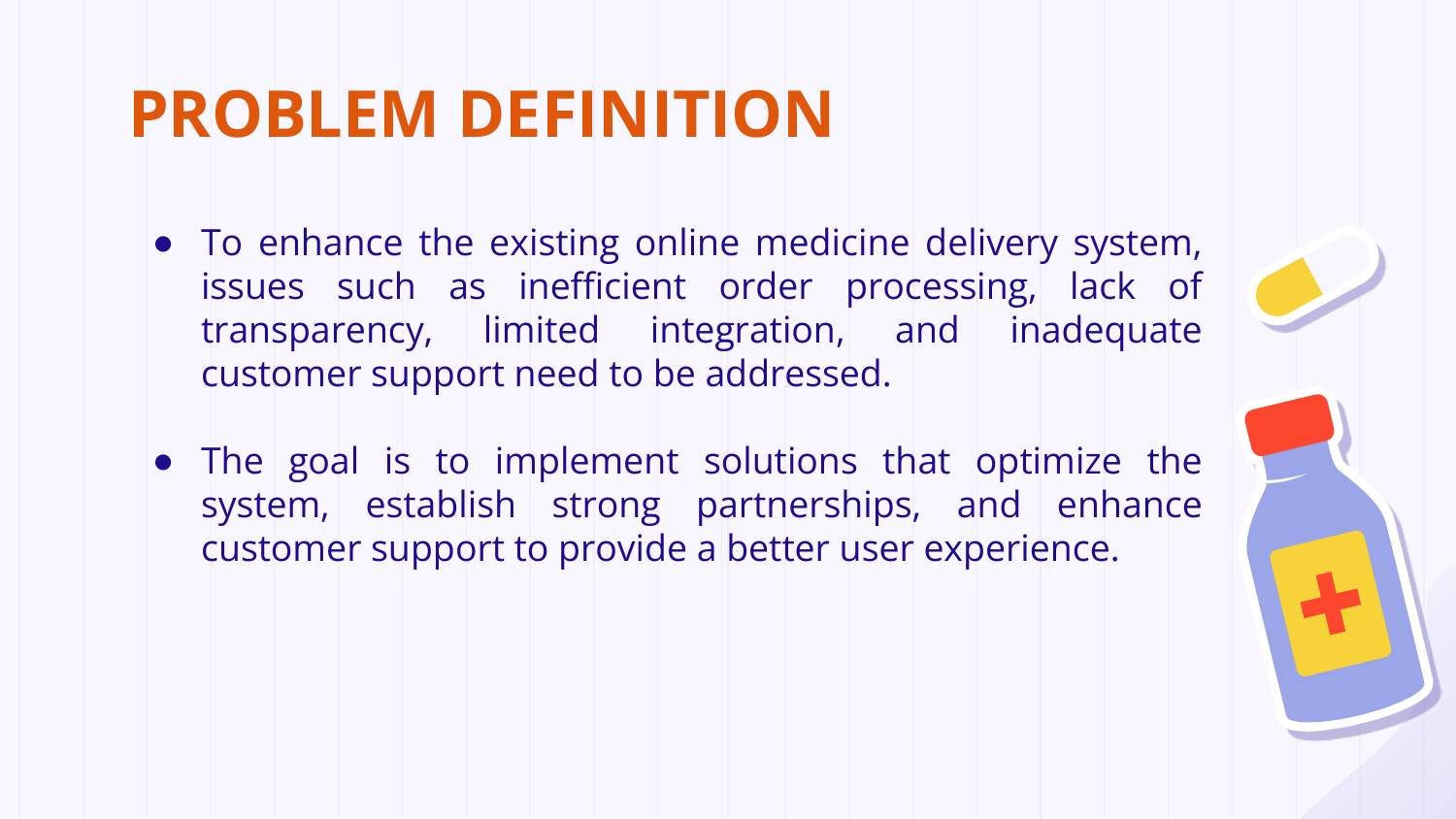

# PROBLEM DEFINITION

To enhance the existing online medicine delivery system, issues such as inefficient order processing, lack of transparency, limited integration, and inadequate customer support need to be addressed.

The goal is to implement solutions that optimize the system, establish strong partnerships, and enhance customer support to provide a better user experience.